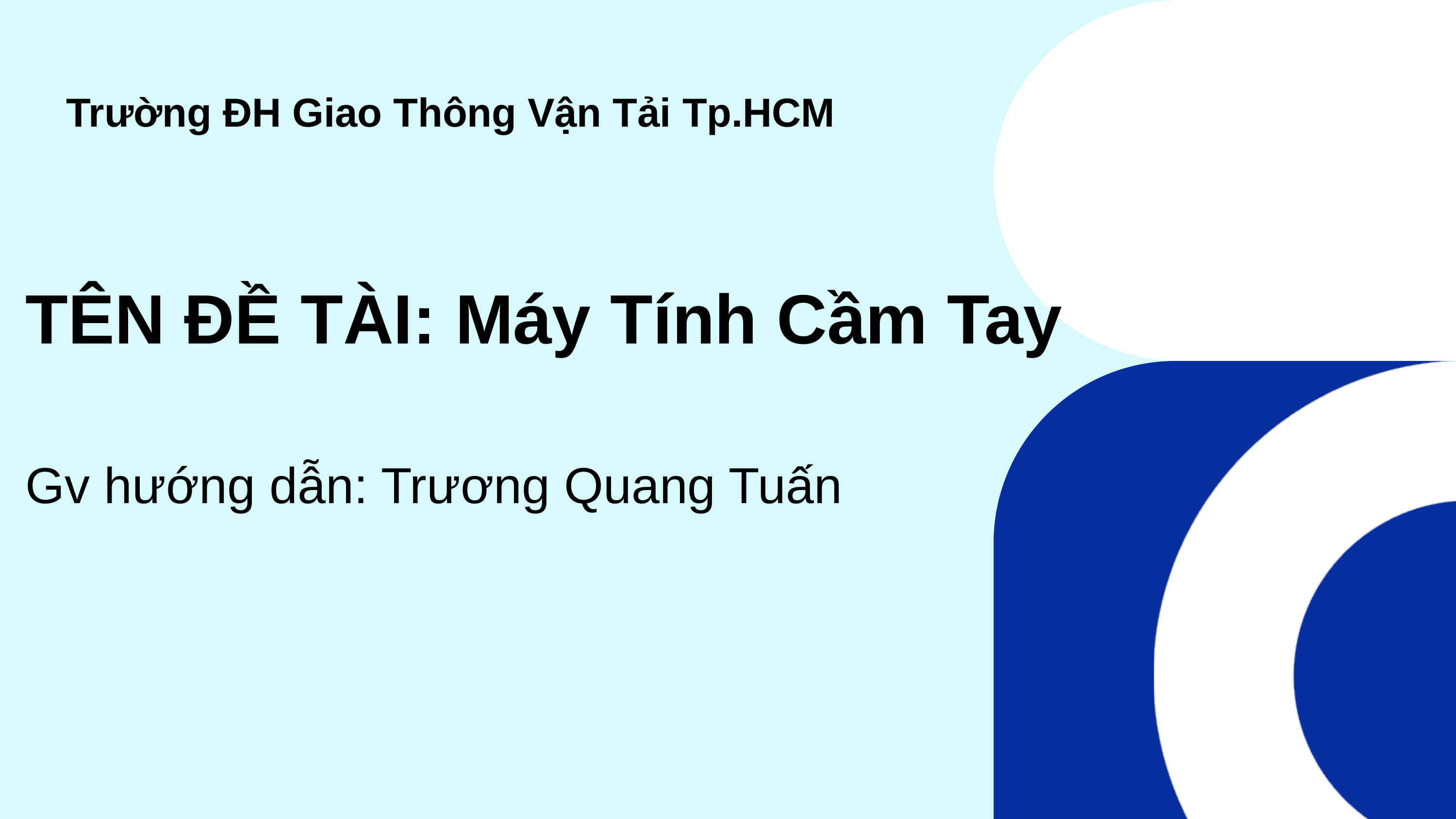

Trường ĐH Giao Thông Vận Tải Tp.HCM
TÊN ĐỀ TÀI: Máy Tính Cầm Tay

Gv hướng dẫn: Trương Quang Tuấn